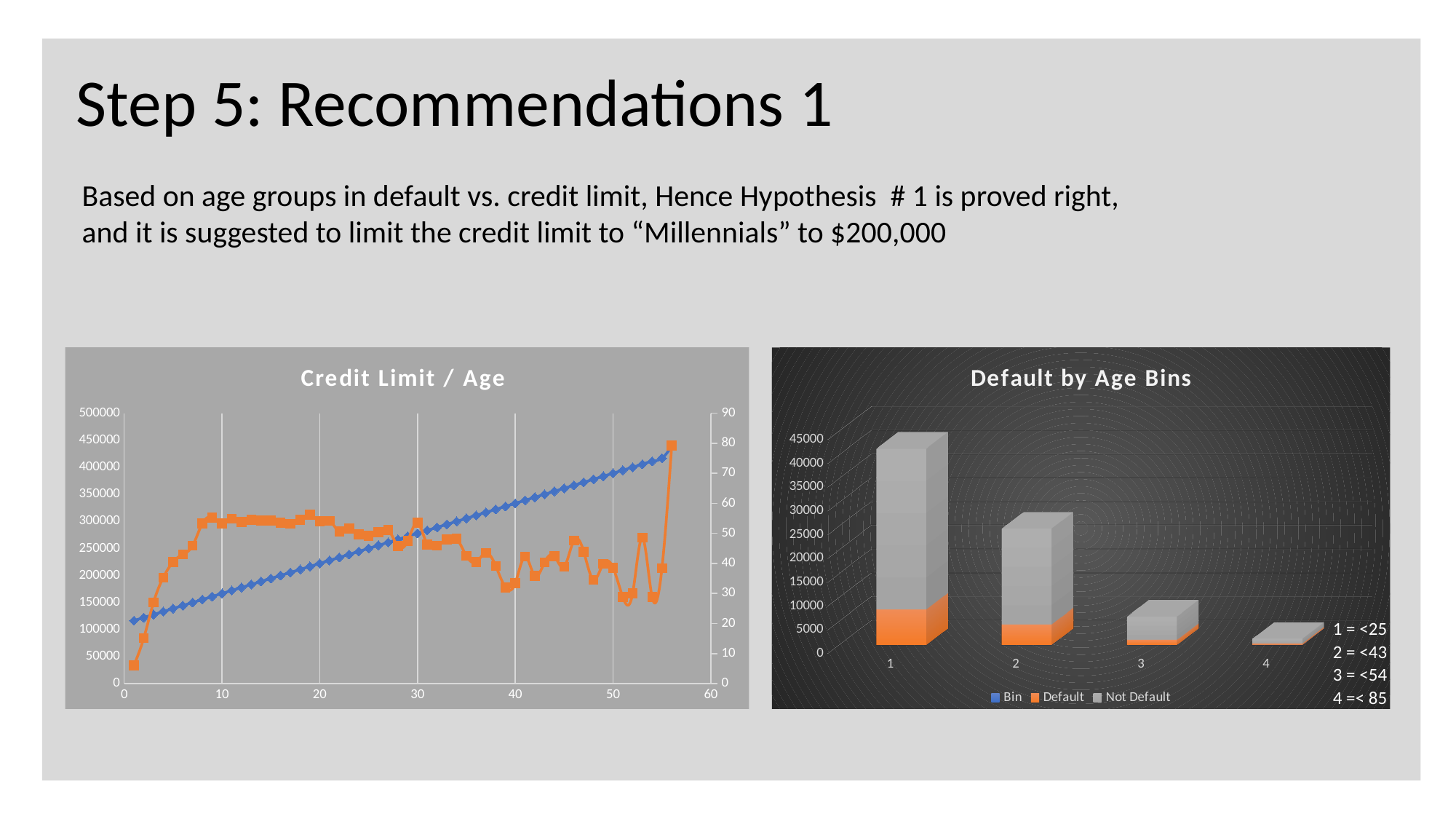

# Step 5: Recommendations 1
Based on age groups in default vs. credit limit, Hence Hypothesis  # 1 is proved right, and it is suggested to limit the credit limit to “Millennials” to $200,000

### Chart: Credit Limit / Age

| Category | LIMIT_BAL | AGE |
|---|---|---|

[unsupported chart]

| 1 = <25 |
| --- |
| 2 = <43 |
| 3 = <54 |
| 4 =< 85 |